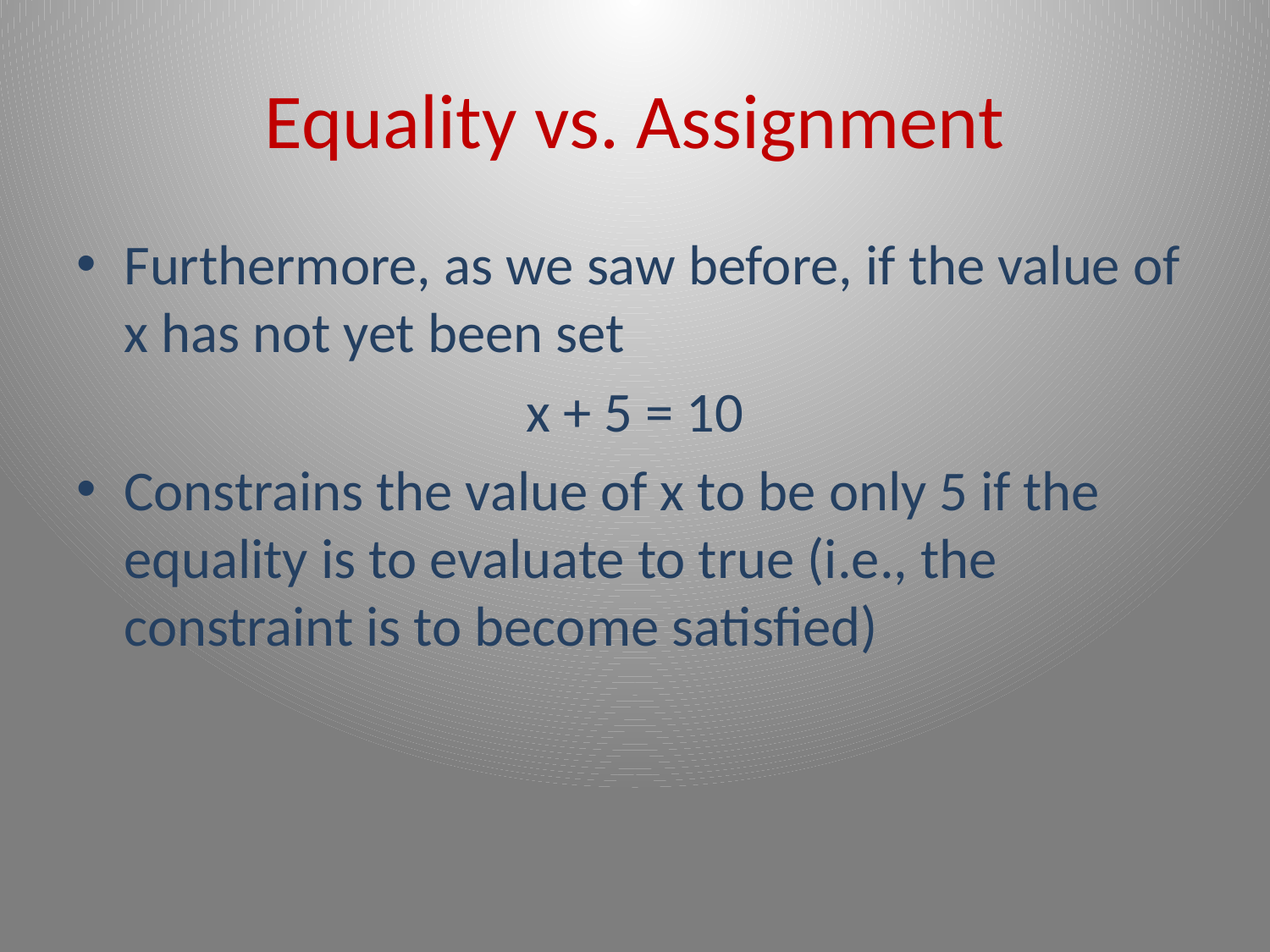

# Equality vs. Assignment
Furthermore, as we saw before, if the value of x has not yet been set
x + 5 = 10
Constrains the value of x to be only 5 if the equality is to evaluate to true (i.e., the constraint is to become satisfied)